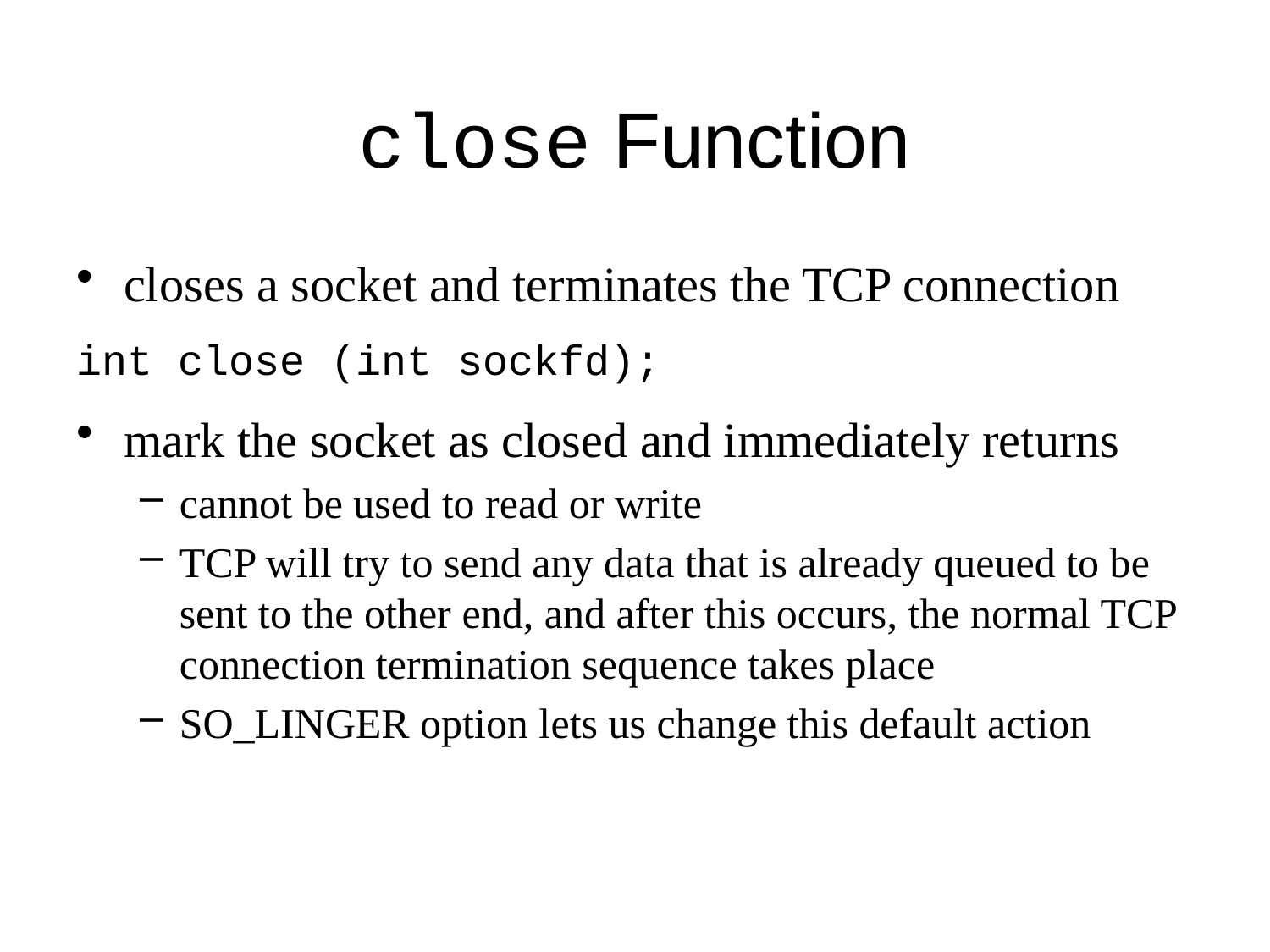

# close Function
closes a socket and terminates the TCP connection
int close (int sockfd);
mark the socket as closed and immediately returns
cannot be used to read or write
TCP will try to send any data that is already queued to be sent to the other end, and after this occurs, the normal TCP connection termination sequence takes place
SO_LINGER option lets us change this default action